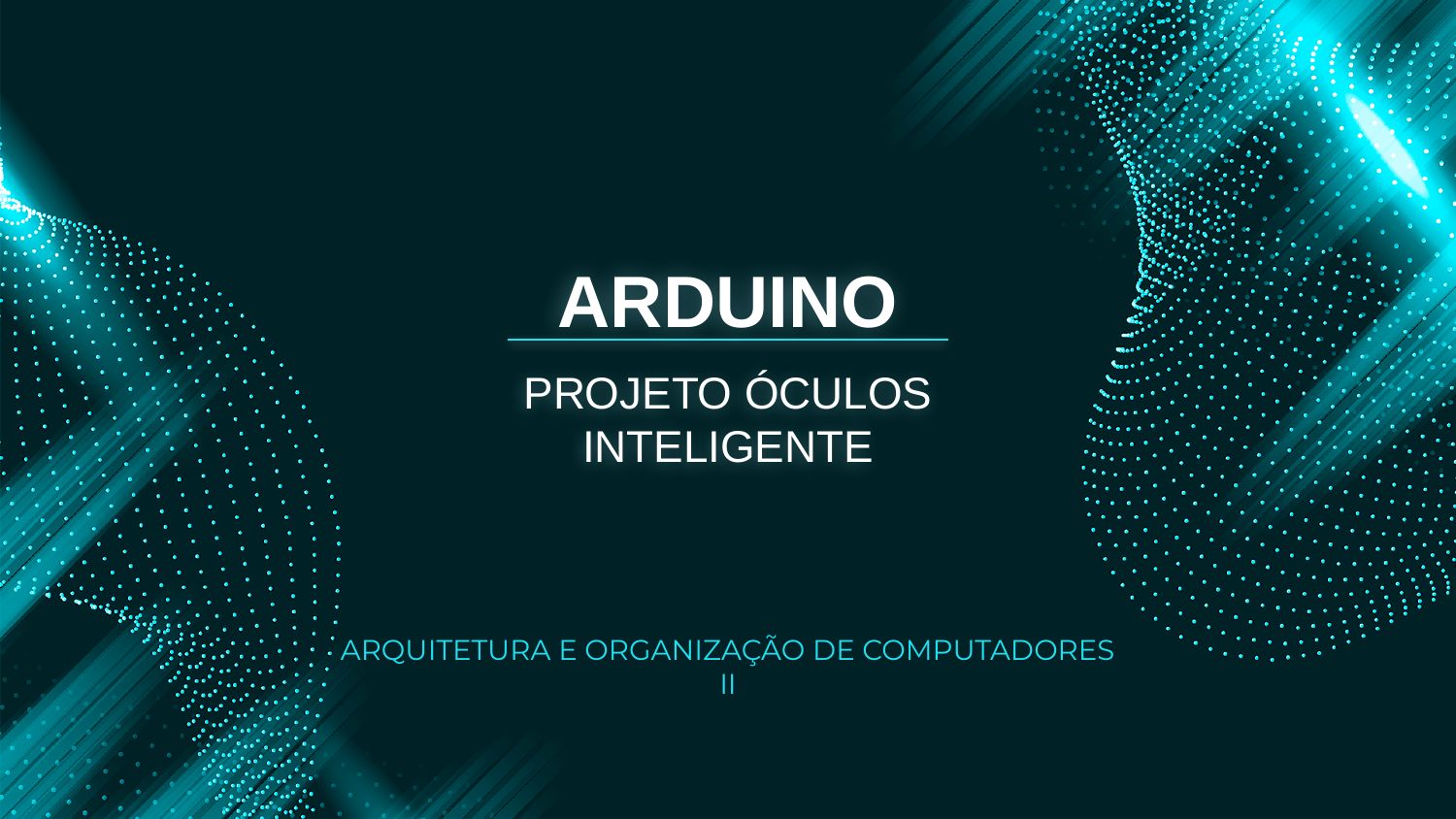

# ARDUINO
PROJETO ÓCULOS INTELIGENTE
ARQUITETURA E ORGANIZAÇÃO DE COMPUTADORES II